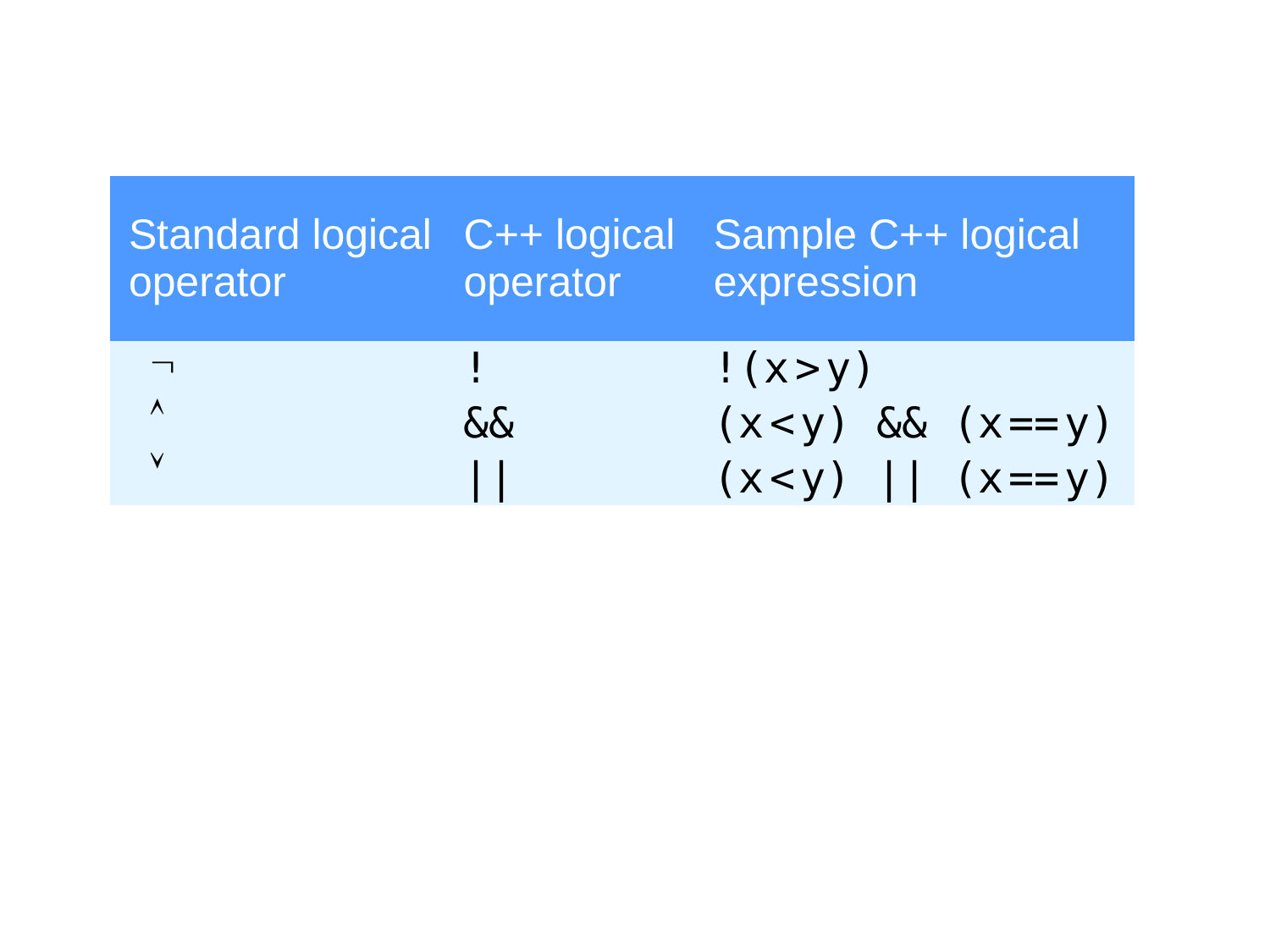

| Standard logical operator | C++ logical operator | Sample C++ logical expression |
| --- | --- | --- |
| ¬ | ! | !(x>y) |
| ∧ | && | (x<y) && (x==y) |
| ∨ | || | (x<y) || (x==y) |